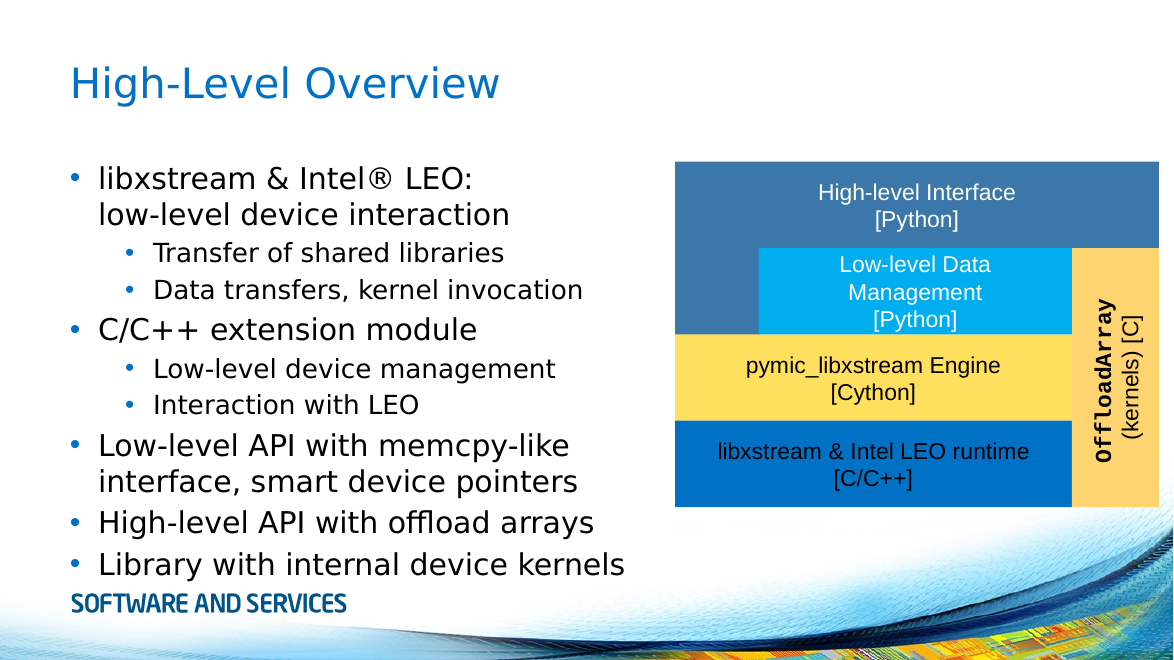

# High-Level Overview
libxstream & Intel® LEO:
low-level device interaction
Transfer of shared libraries
Data transfers, kernel invocation
C/C++ extension module
Low-level device management
Interaction with LEO
Low-level API with memcpy-like interface, smart device pointers
High-level API with offload arrays
Library with internal device kernels

High-level Interface
[Python]

Low-level Data Management
[Python]
OffloadArray
(kernels) [C]
pymic_libxstream Engine
[Cython]
libxstream & Intel LEO runtime
[C/C++]